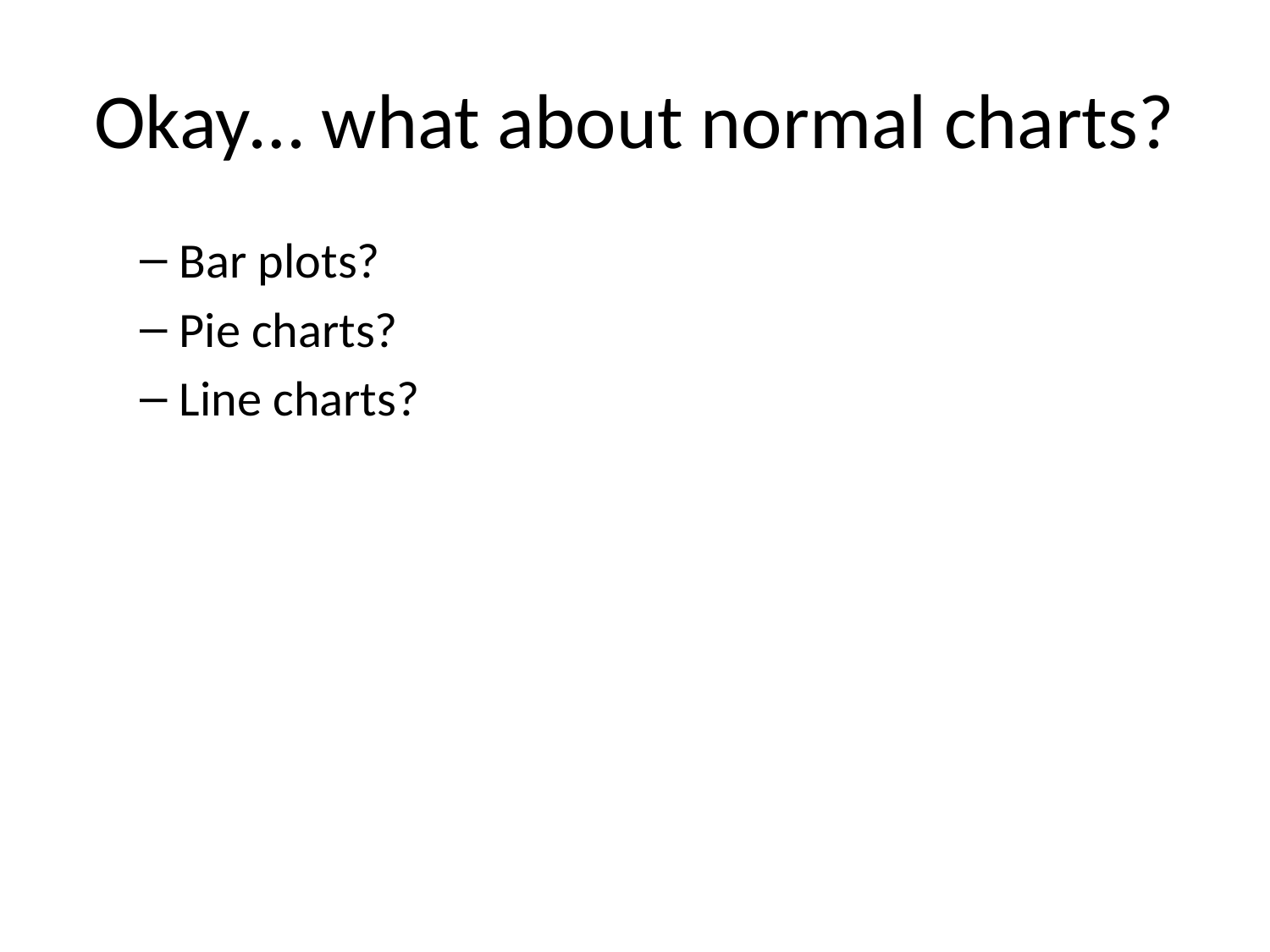

# Okay… what about normal charts?
Bar plots?
Pie charts?
Line charts?